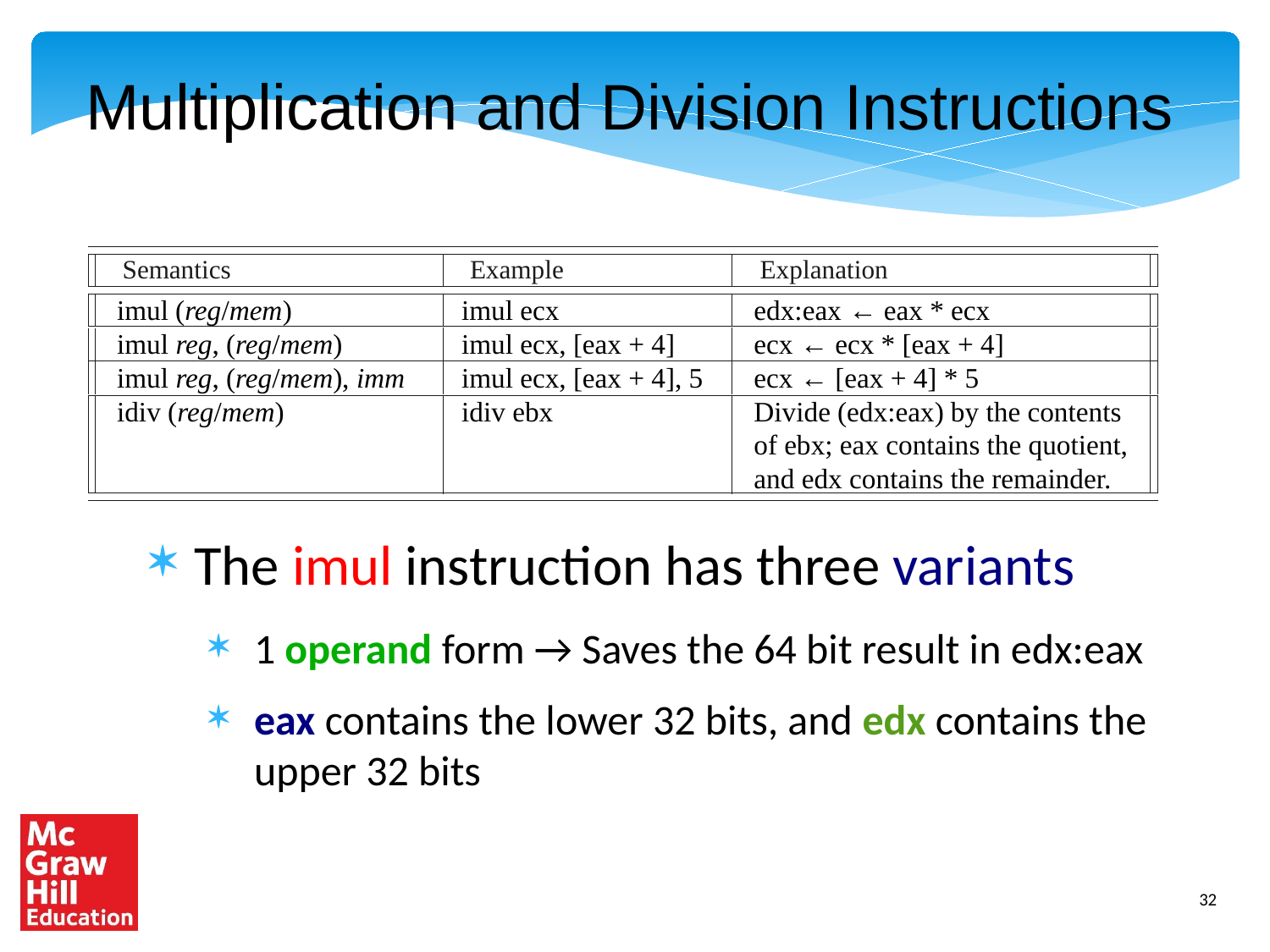

Multiplication and Division Instructions

Semantics
Example
Explanation

imul ecx
imul ecx, [eax + 4]
imul ecx, [eax + 4], 5
idiv ebx
edx:eax ← eax * ecx
ecx ← ecx * [eax + 4]
ecx ← [eax + 4] * 5
Divide (edx:eax) by the contents
of ebx; eax contains the quotient,
and edx contains the remainder.
imul (reg/mem)
imul reg, (reg/mem)
imul reg, (reg/mem), imm
idiv (reg/mem)

The imul instruction has three variants
1 operand form → Saves the 64 bit result in edx:eax
eax contains the lower 32 bits, and edx contains the upper 32 bits